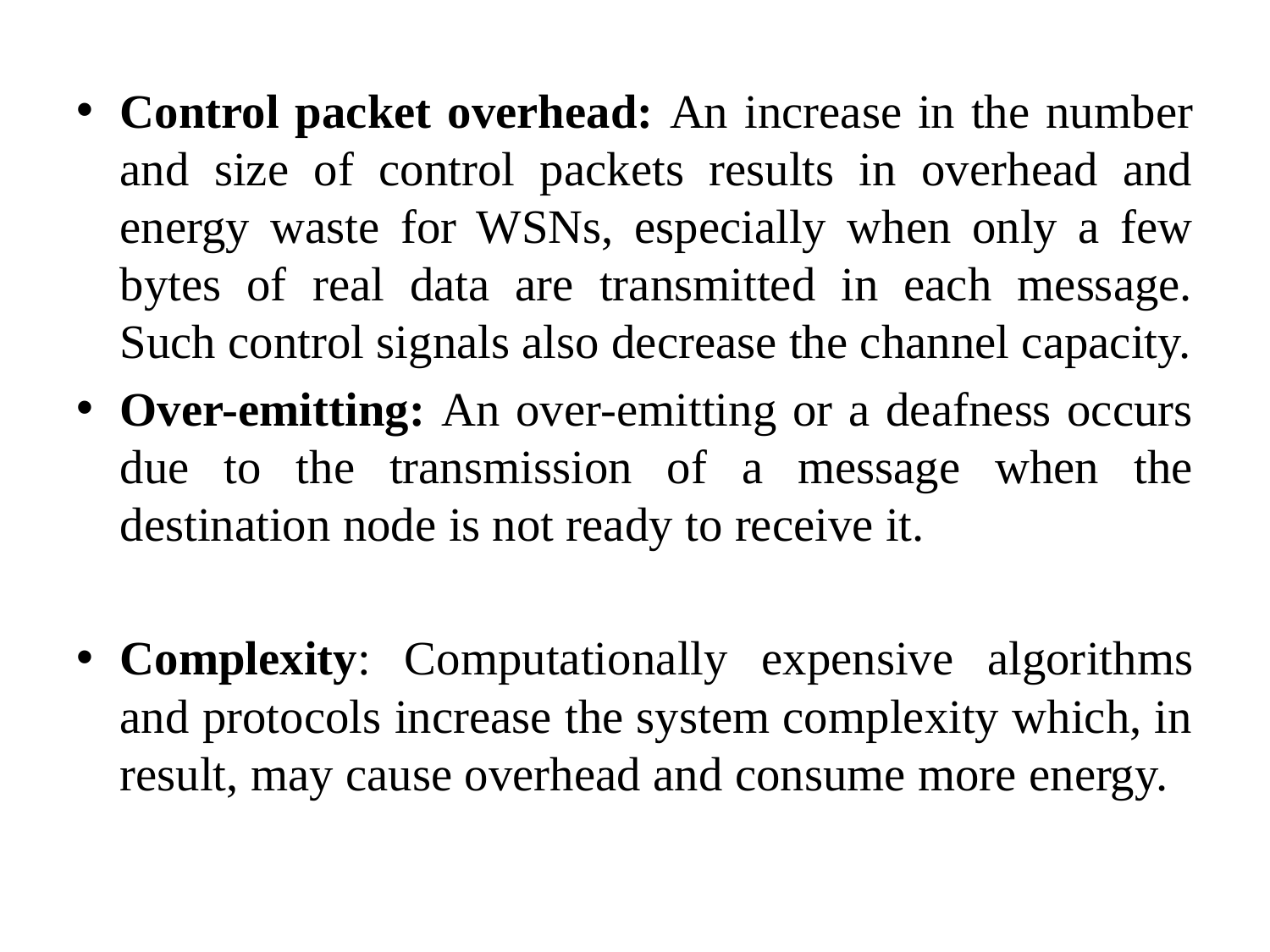

#
Control packet overhead: An increase in the number and size of control packets results in overhead and energy waste for WSNs, especially when only a few bytes of real data are transmitted in each message. Such control signals also decrease the channel capacity.
Over-emitting: An over-emitting or a deafness occurs due to the transmission of a message when the destination node is not ready to receive it.

Complexity: Computationally expensive algorithms and protocols increase the system complexity which, in result, may cause overhead and consume more energy.